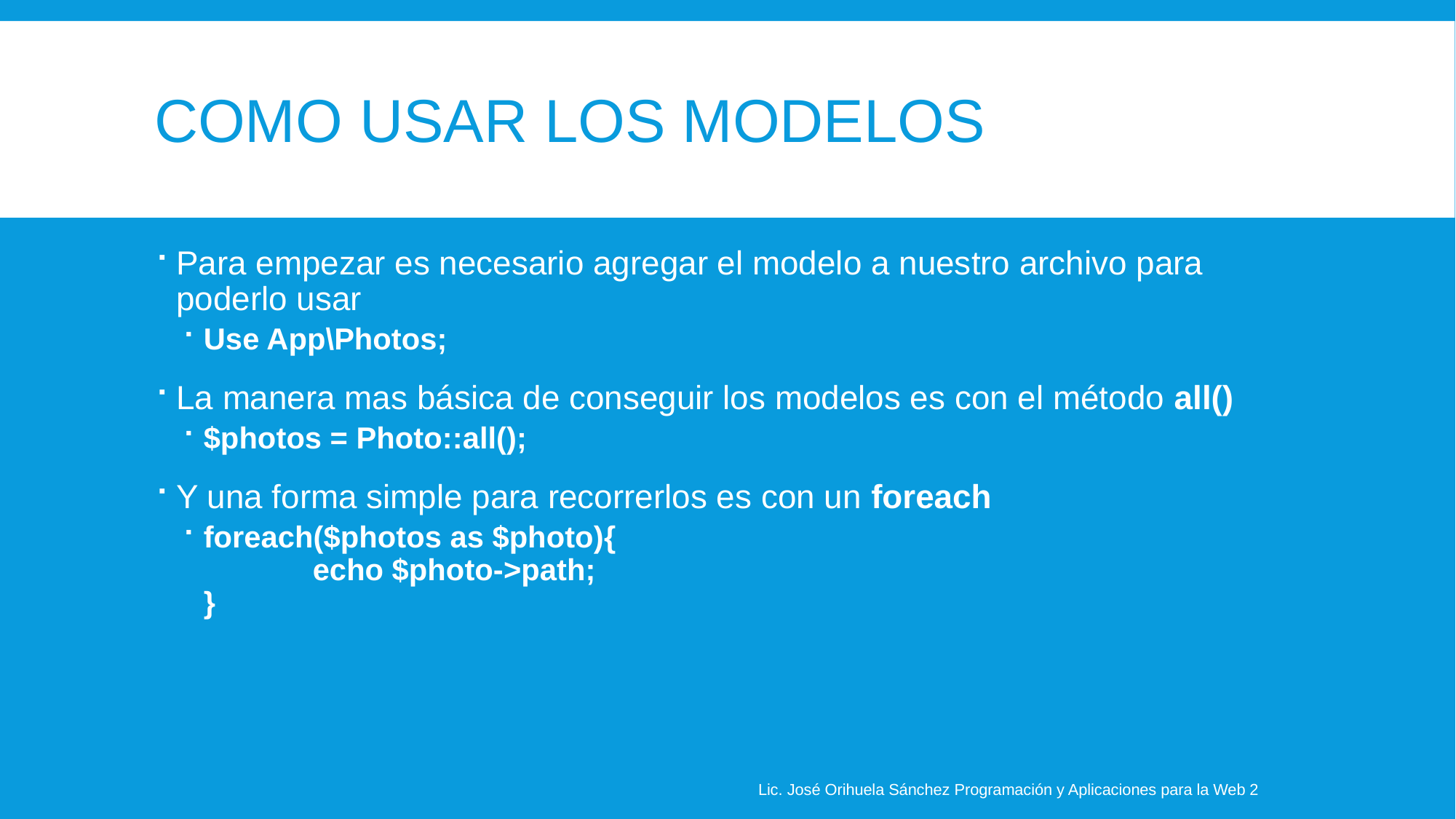

# Como usar los modelos
Para empezar es necesario agregar el modelo a nuestro archivo para poderlo usar
Use App\Photos;
La manera mas básica de conseguir los modelos es con el método all()
$photos = Photo::all();
Y una forma simple para recorrerlos es con un foreach
foreach($photos as $photo){
	echo $photo->path;
}
Lic. José Orihuela Sánchez Programación y Aplicaciones para la Web 2